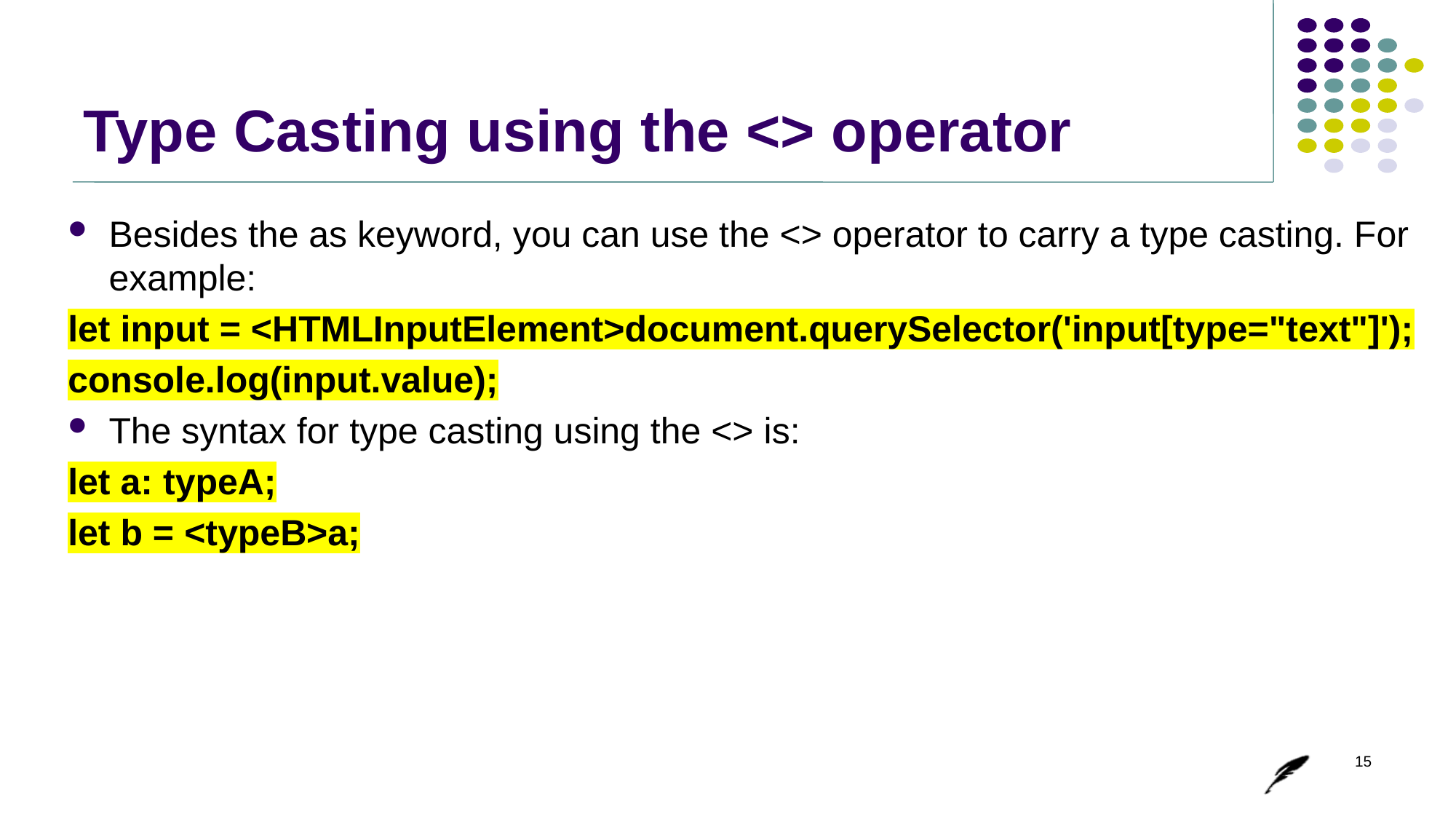

# Type Casting using the <> operator
Besides the as keyword, you can use the <> operator to carry a type casting. For example:
let input = <HTMLInputElement>document.querySelector('input[type="text"]');
console.log(input.value);
The syntax for type casting using the <> is:
let a: typeA;
let b = <typeB>a;
15